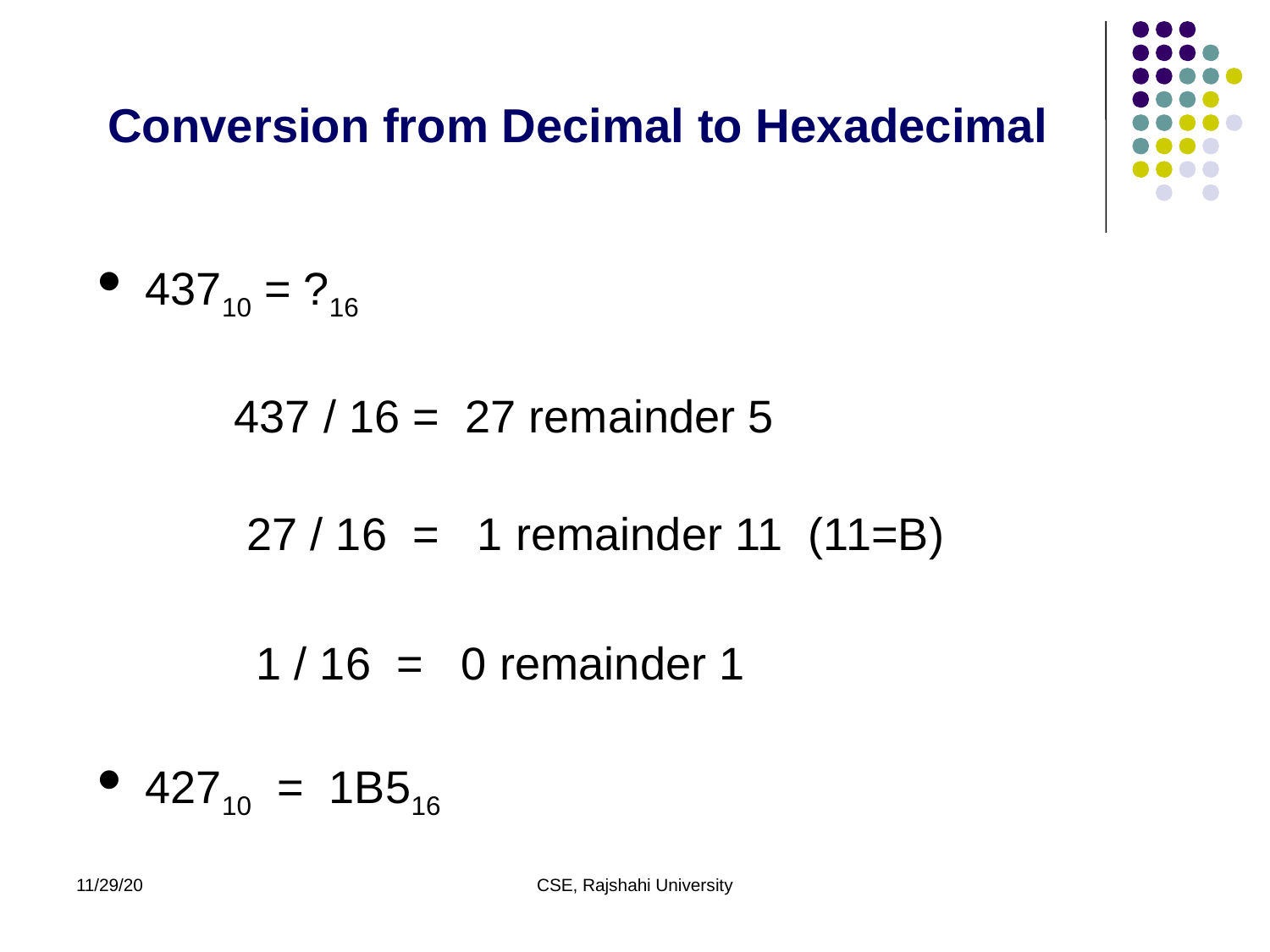

# Conversion from Decimal to Hexadecimal
43710 = ?16

       437 / 16 =  27 remainder 5

        27 / 16  =   1 remainder 11  (11=B)

               1 / 16  =   0 remainder 1

42710  =  1B516

11/29/20
CSE, Rajshahi University